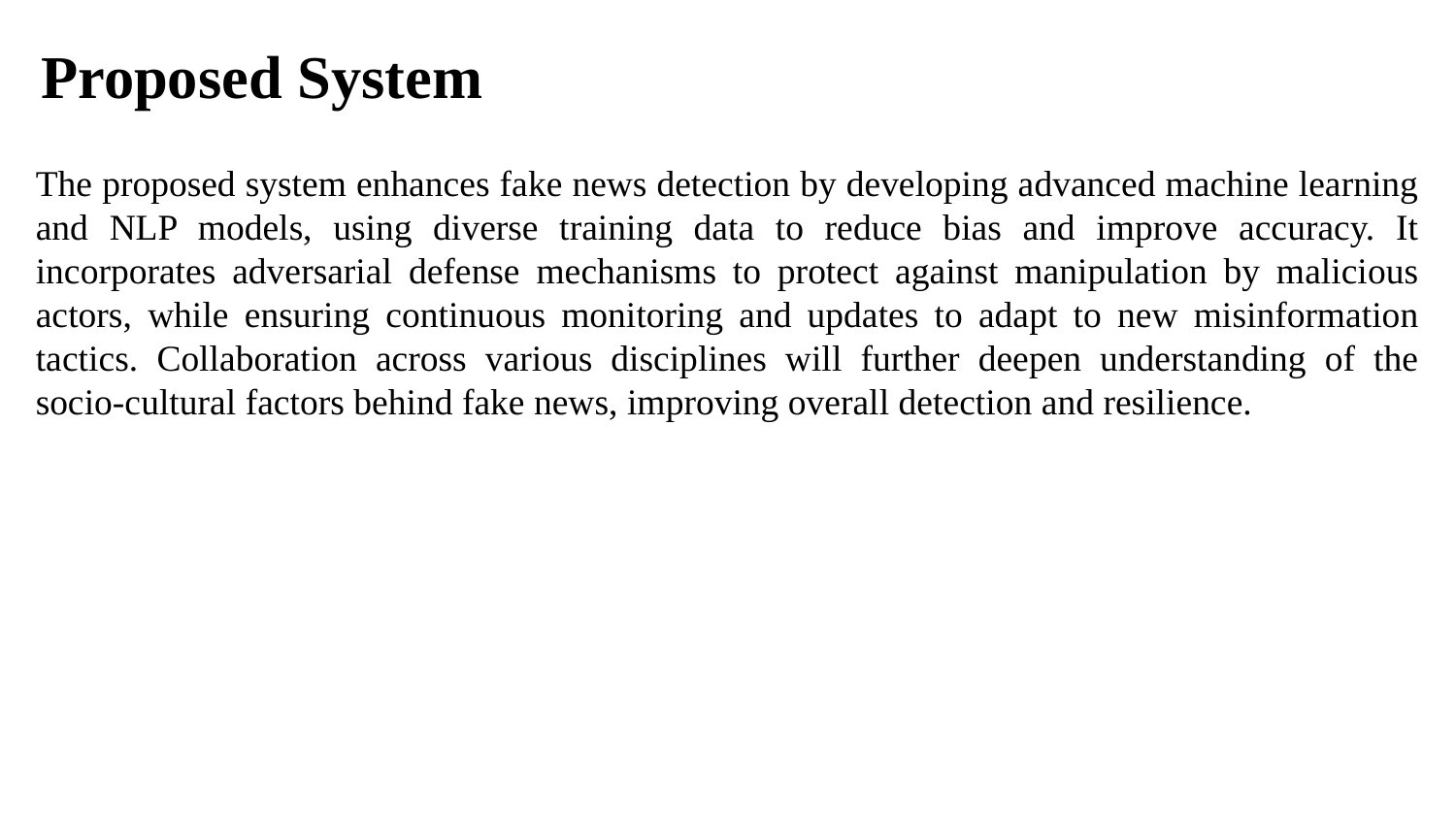

Proposed System
The proposed system enhances fake news detection by developing advanced machine learning and NLP models, using diverse training data to reduce bias and improve accuracy. It incorporates adversarial defense mechanisms to protect against manipulation by malicious actors, while ensuring continuous monitoring and updates to adapt to new misinformation tactics. Collaboration across various disciplines will further deepen understanding of the socio-cultural factors behind fake news, improving overall detection and resilience.